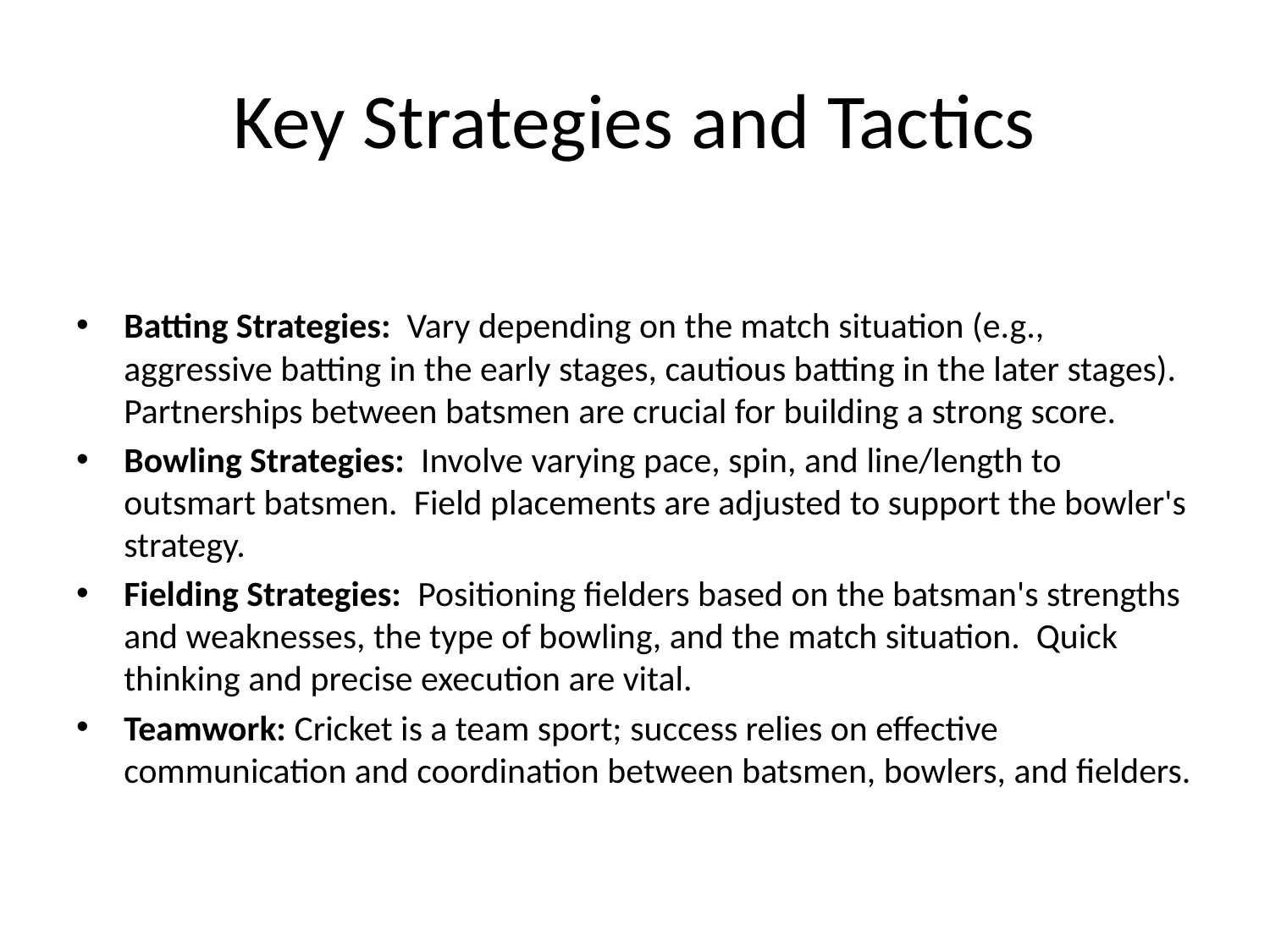

# Key Strategies and Tactics

Batting Strategies:  Vary depending on the match situation (e.g., aggressive batting in the early stages, cautious batting in the later stages).  Partnerships between batsmen are crucial for building a strong score.
Bowling Strategies:  Involve varying pace, spin, and line/length to outsmart batsmen.  Field placements are adjusted to support the bowler's strategy.
Fielding Strategies:  Positioning fielders based on the batsman's strengths and weaknesses, the type of bowling, and the match situation.  Quick thinking and precise execution are vital.
Teamwork: Cricket is a team sport; success relies on effective communication and coordination between batsmen, bowlers, and fielders.